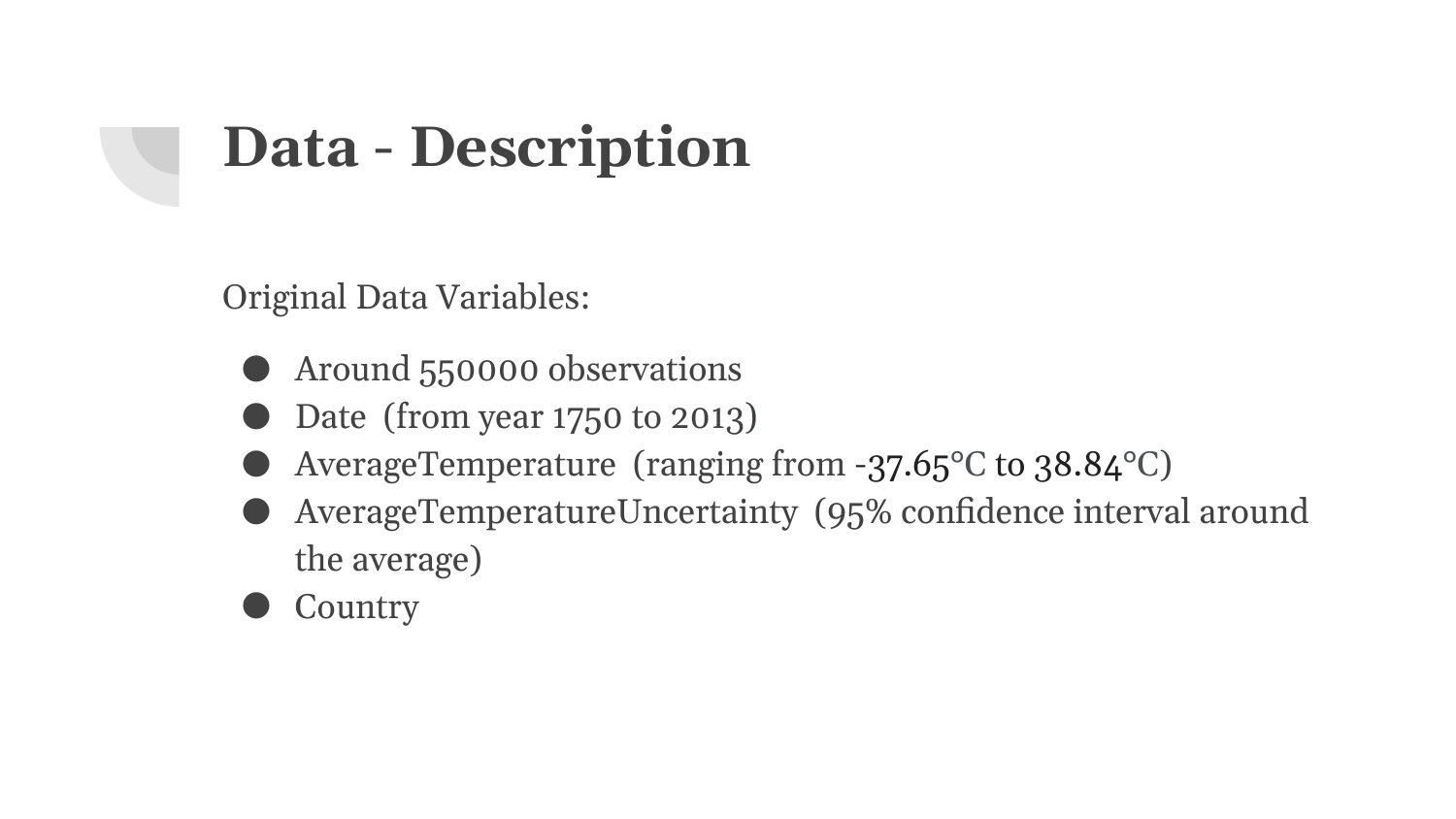

# Data - Description
Original Data Variables:
Around 550000 observations
Date  (from year 1750 to 2013)
AverageTemperature  (ranging from -37.65°C to 38.84°C)
AverageTemperatureUncertainty  (95% confidence interval around the average)
Country